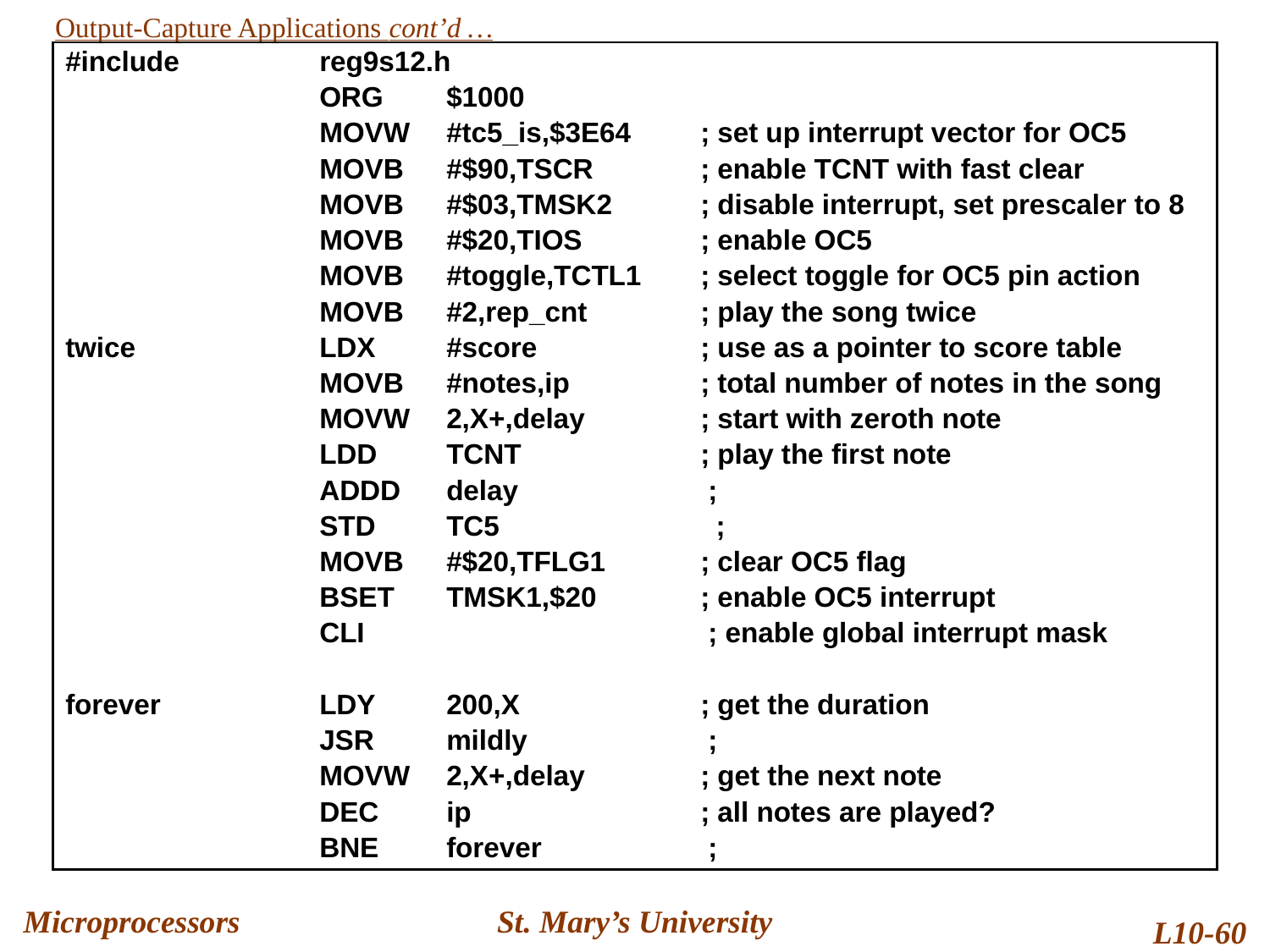

Output-Capture Applications cont’d …
#include		reg9s12.h
		ORG	$1000
		MOVW	#tc5_is,$3E64	; set up interrupt vector for OC5
		MOVB	#$90,TSCR	; enable TCNT with fast clear
		MOVB	#$03,TMSK2	; disable interrupt, set prescaler to 8
		MOVB	#$20,TIOS	; enable OC5
		MOVB	#toggle,TCTL1	; select toggle for OC5 pin action
		MOVB	#2,rep_cnt	; play the song twice
twice 		LDX	#score		; use as a pointer to score table
		MOVB	#notes,ip		; total number of notes in the song
		MOVW	2,X+,delay	; start with zeroth note
		LDD	TCNT		; play the first note
		ADDD	delay		 ;
		STD	TC5		  ;
		MOVB	#$20,TFLG1	; clear OC5 flag
		BSET	TMSK1,$20	; enable OC5 interrupt
		CLI			 ; enable global interrupt mask

forever 		LDY	200,X		; get the duration
		JSR	mildly		 ;
		MOVW	2,X+,delay	; get the next note
		DEC	ip		; all notes are played?
		BNE	forever		 ;
Microprocessors
St. Mary’s University
L10-60